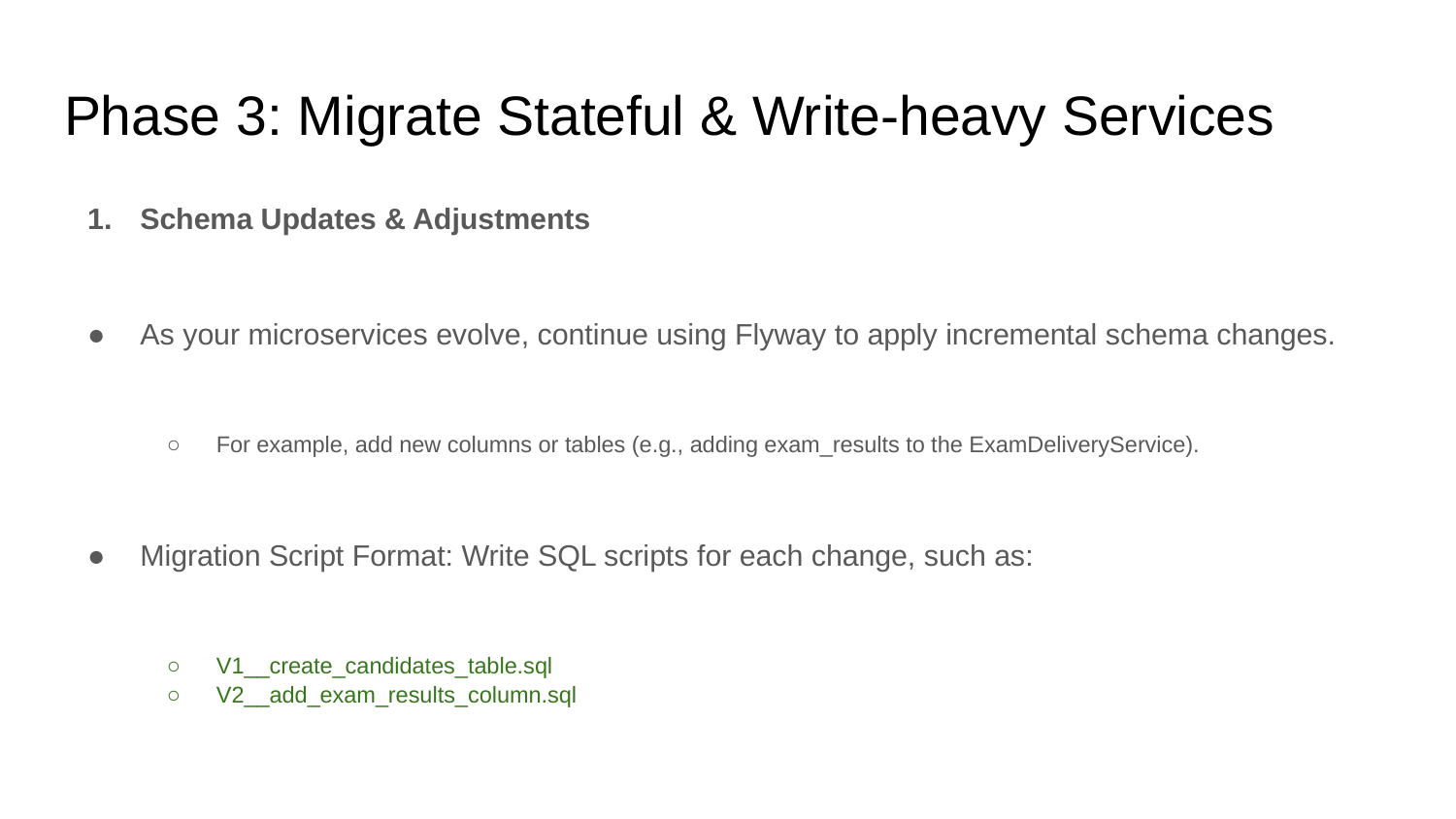

# Phase 3: Migrate Stateful & Write-heavy Services
Schema Updates & Adjustments

As your microservices evolve, continue using Flyway to apply incremental schema changes.

For example, add new columns or tables (e.g., adding exam_results to the ExamDeliveryService).

Migration Script Format: Write SQL scripts for each change, such as:

V1__create_candidates_table.sql
V2__add_exam_results_column.sql